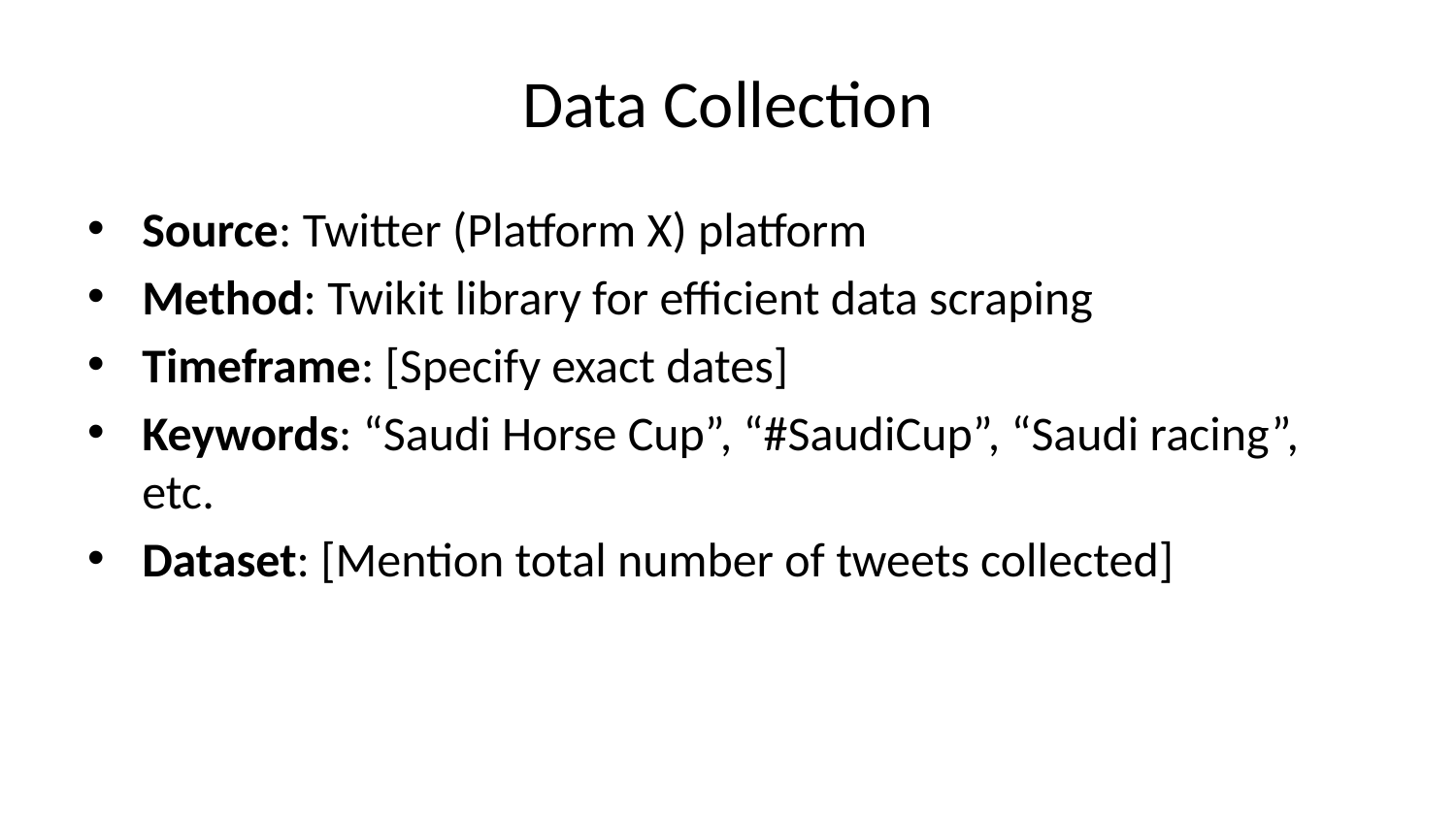

# Data Collection
Source: Twitter (Platform X) platform
Method: Twikit library for efficient data scraping
Timeframe: [Specify exact dates]
Keywords: “Saudi Horse Cup”, “#SaudiCup”, “Saudi racing”, etc.
Dataset: [Mention total number of tweets collected]